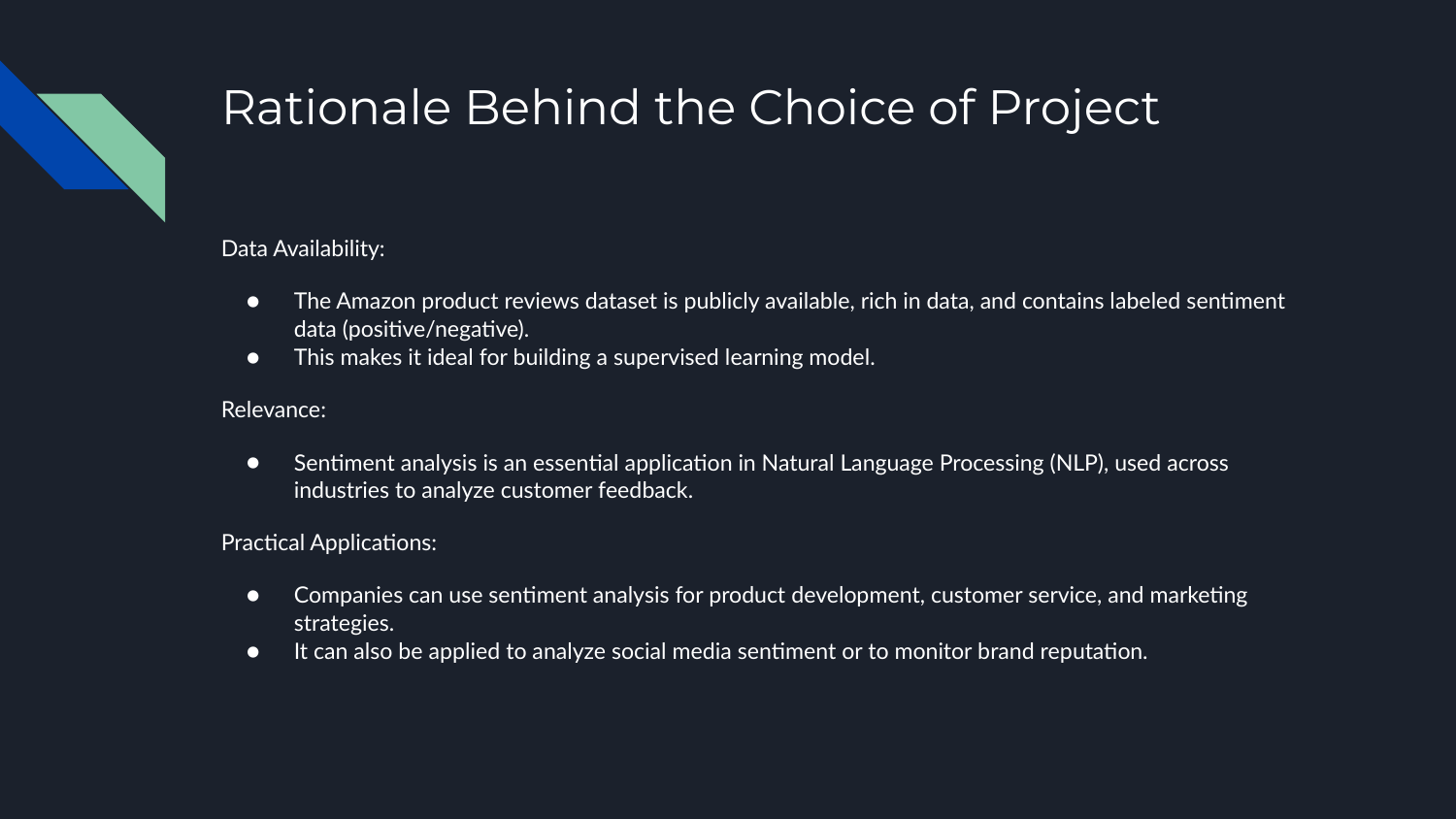

# Rationale Behind the Choice of Project

Data Availability:
The Amazon product reviews dataset is publicly available, rich in data, and contains labeled sentiment data (positive/negative).
This makes it ideal for building a supervised learning model.
Relevance:
Sentiment analysis is an essential application in Natural Language Processing (NLP), used across industries to analyze customer feedback.
Practical Applications:
Companies can use sentiment analysis for product development, customer service, and marketing strategies.
It can also be applied to analyze social media sentiment or to monitor brand reputation.